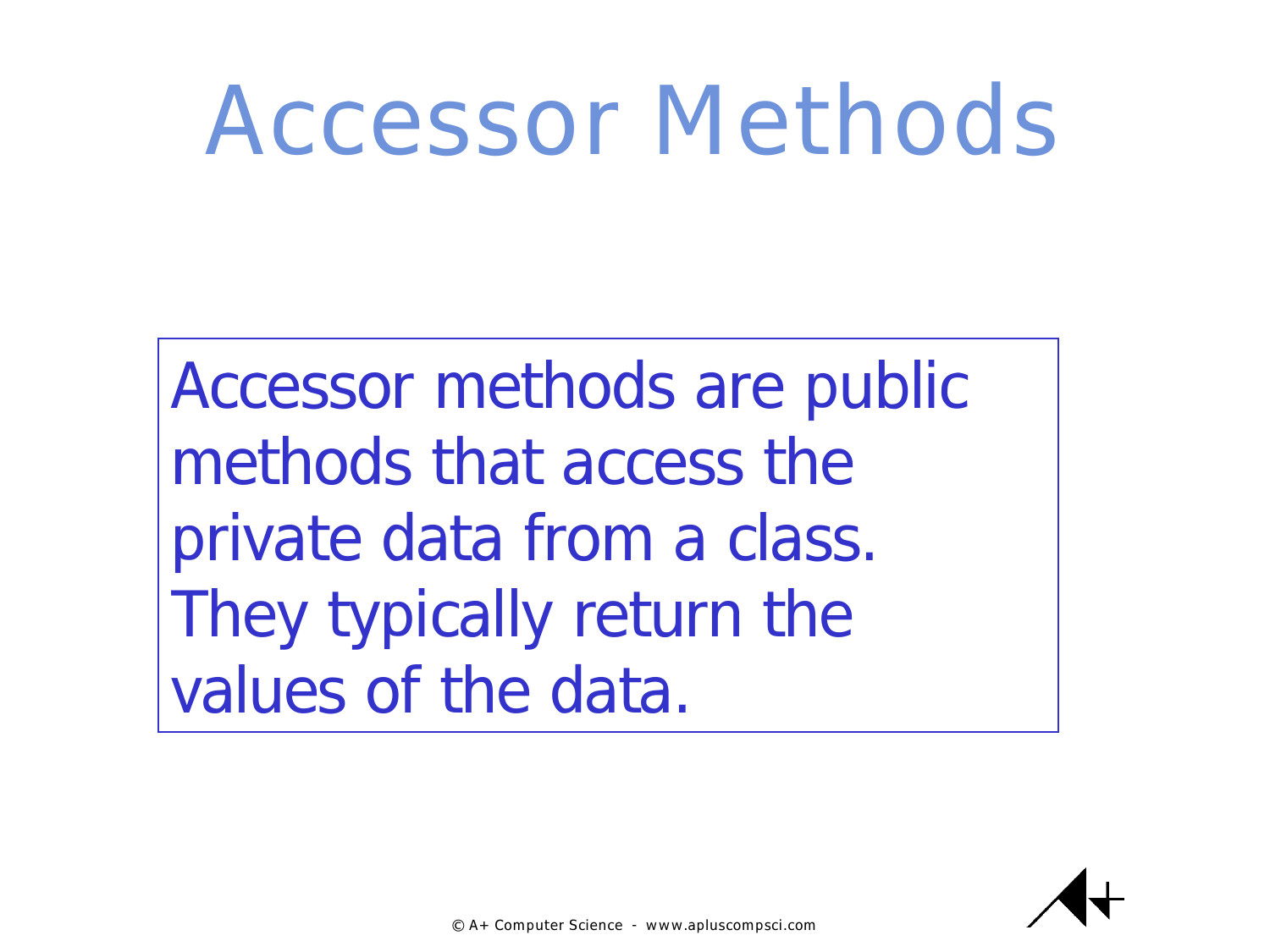

Accessor Methods
Accessor methods are public
methods that access the private data from a class.  They typically return the values of the data.

© A+ Computer Science  -  www.apluscompsci.com